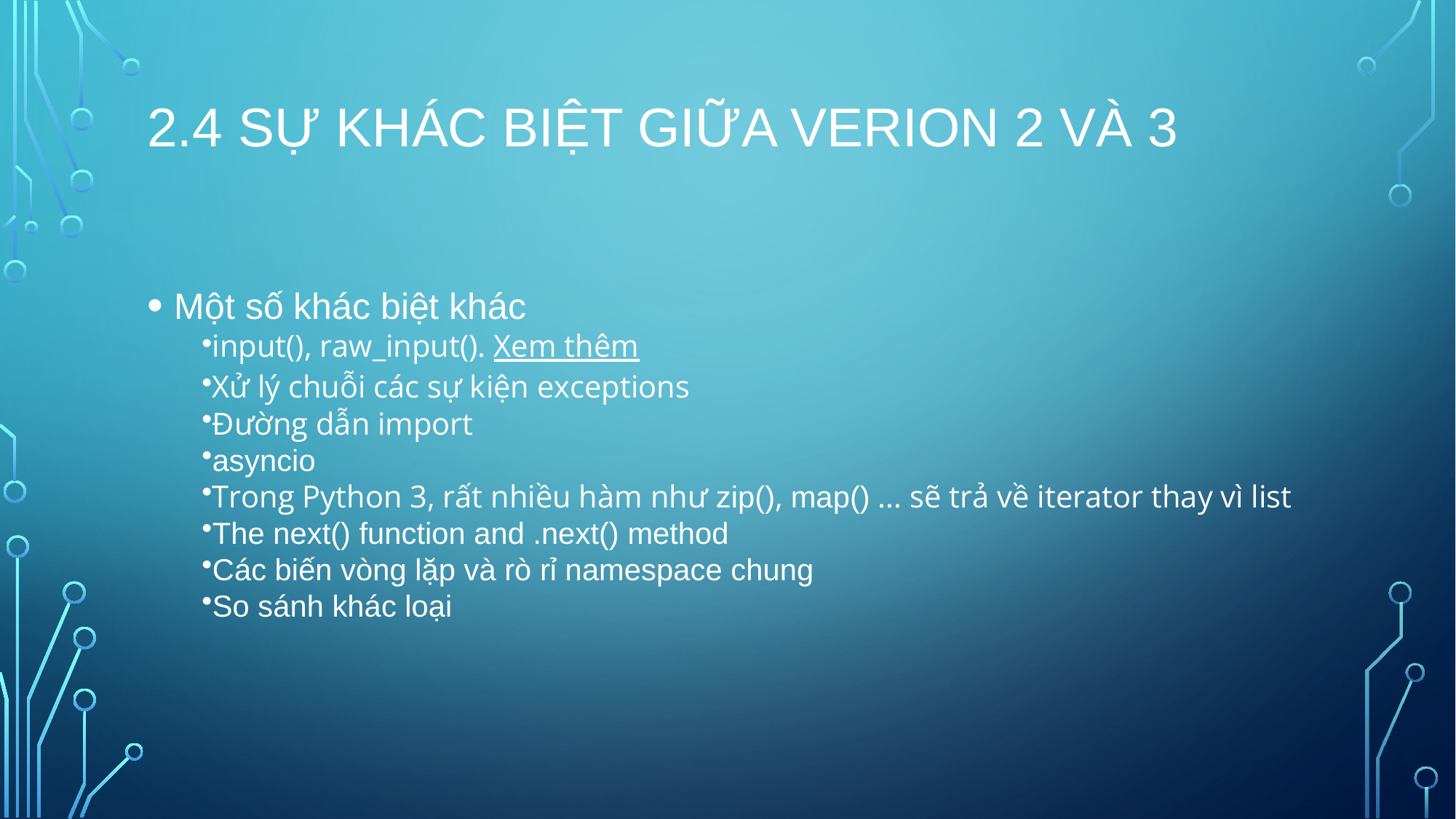

# 2.4 sự khác biệt giữa verion 2 và 3
Một số khác biệt khác
input(), raw_input(). Xem thêm
Xử lý chuỗi các sự kiện exceptions
Đường dẫn import
asyncio
Trong Python 3, rất nhiều hàm như zip(), map() ... sẽ trả về iterator thay vì list
The next() function and .next() method
Các biến vòng lặp và rò rỉ namespace chung
So sánh khác loại